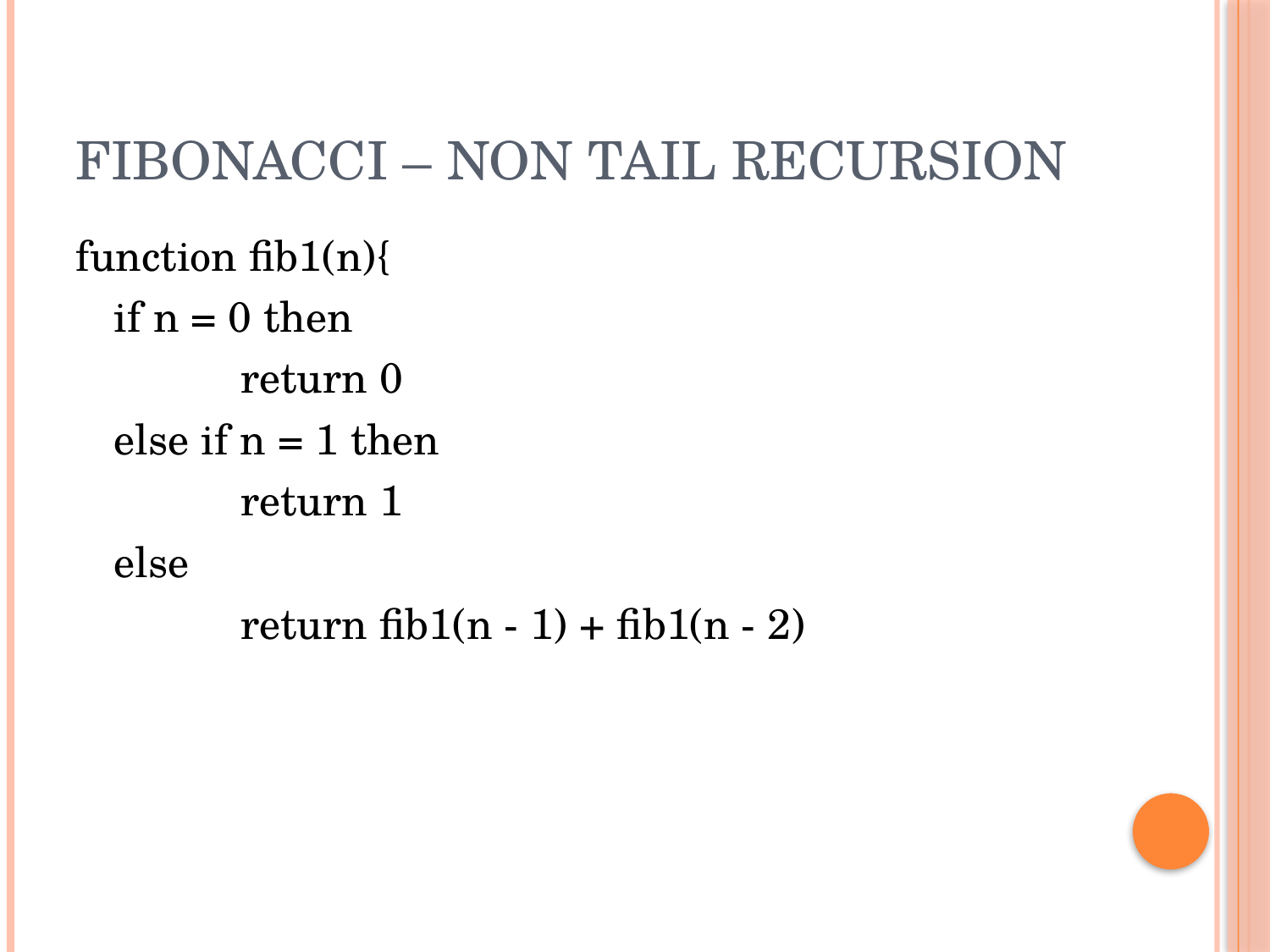

# Fibonacci – non tail recursion
function fib1(n){
	if n = 0 then
		return 0
	else if n = 1 then
		return 1
	else
		return fib1(n - 1) + fib1(n - 2)